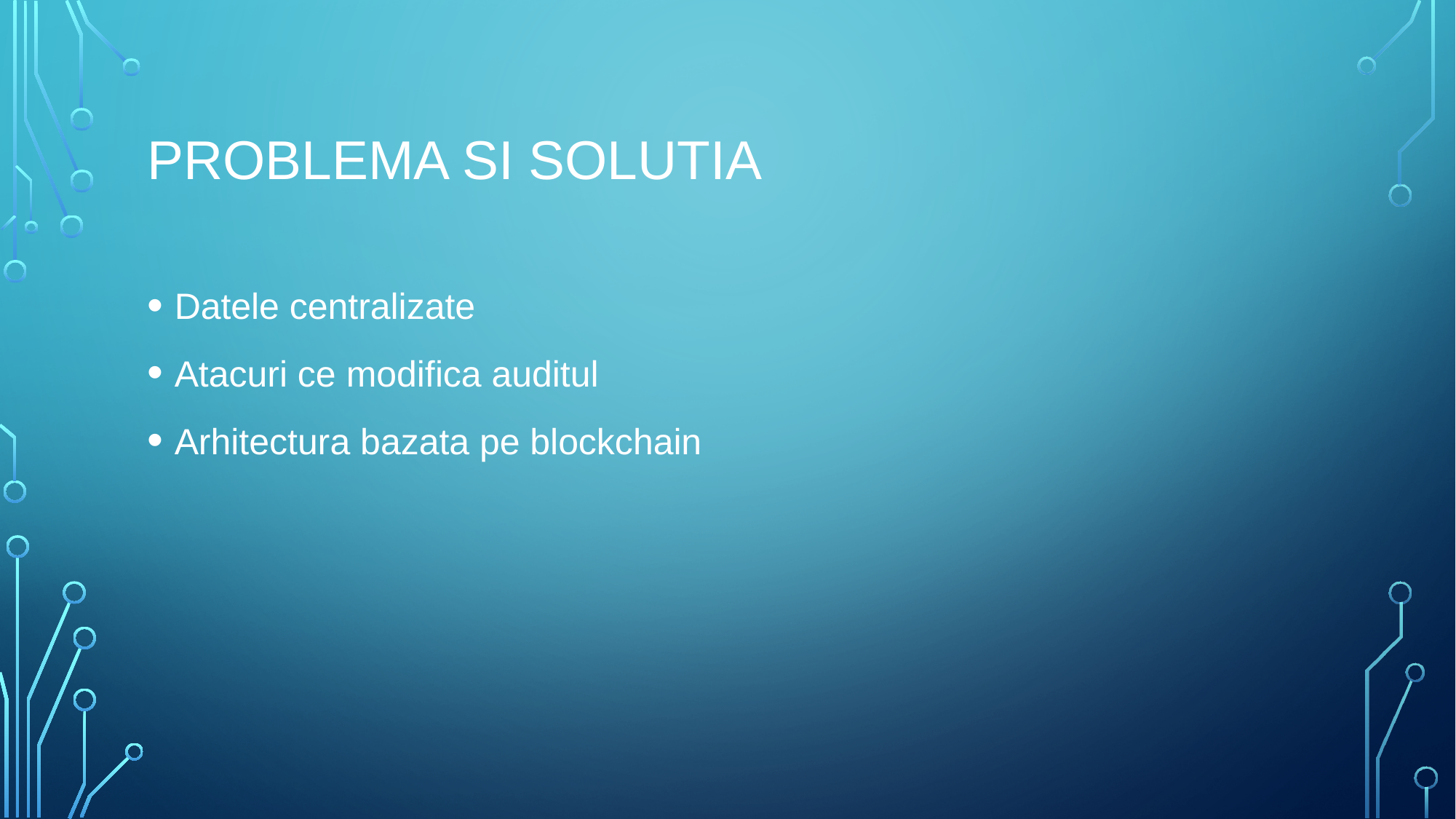

# Problema si solutia
Datele centralizate
Atacuri ce modifica auditul
Arhitectura bazata pe blockchain